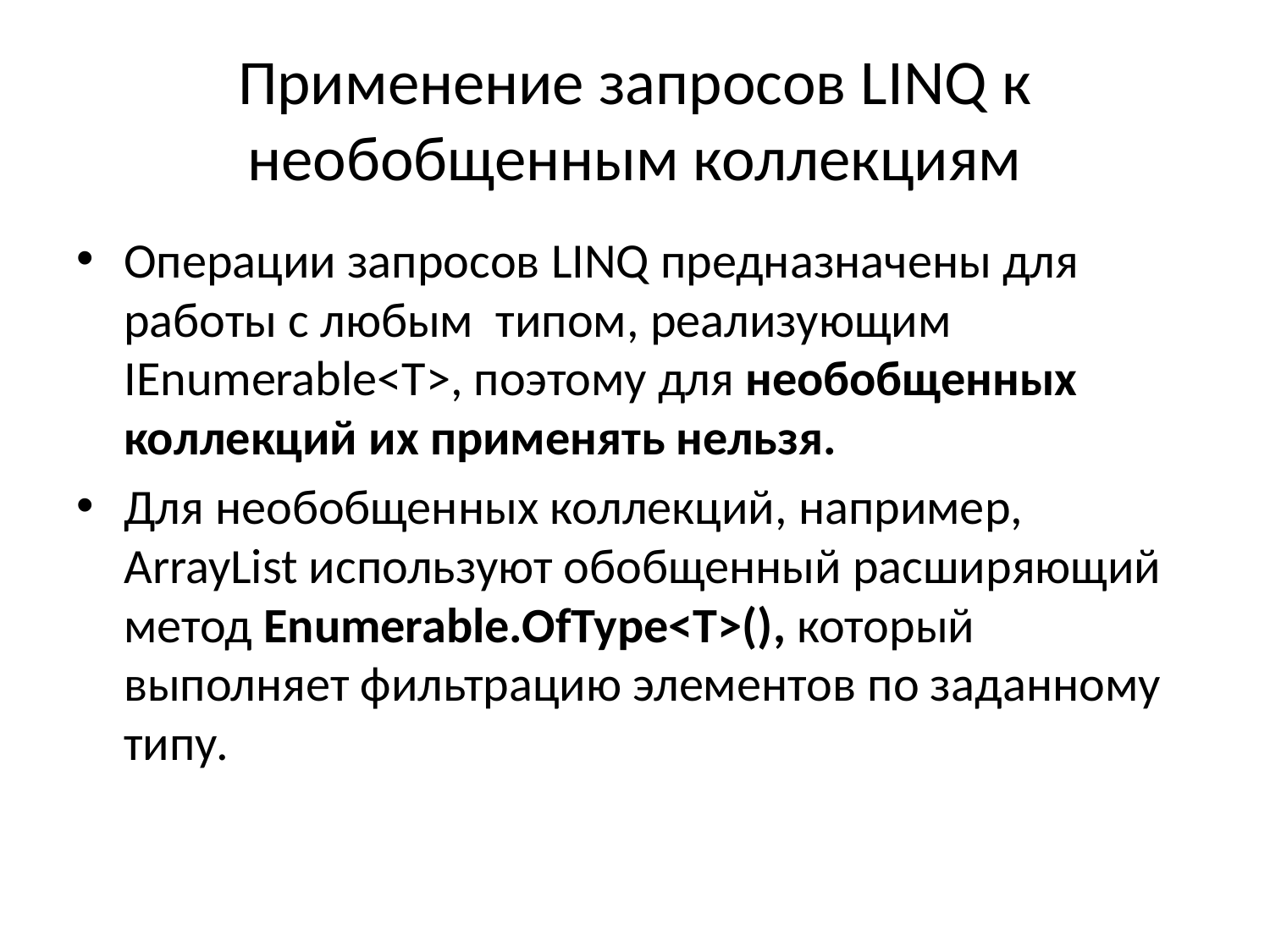

# Применение запросов LINQ к необобщенным коллекциям
Операции запросов LINQ предназначены для работы с любым  типом, реализующим IEnumerable<T>, поэтому для необобщенных коллекций их применять нельзя.
Для необобщенных коллекций, например, ArrayList используют обобщенный расширяющий метод Enumerable.OfType<T>(), который выполняет фильтрацию элементов по заданному типу.